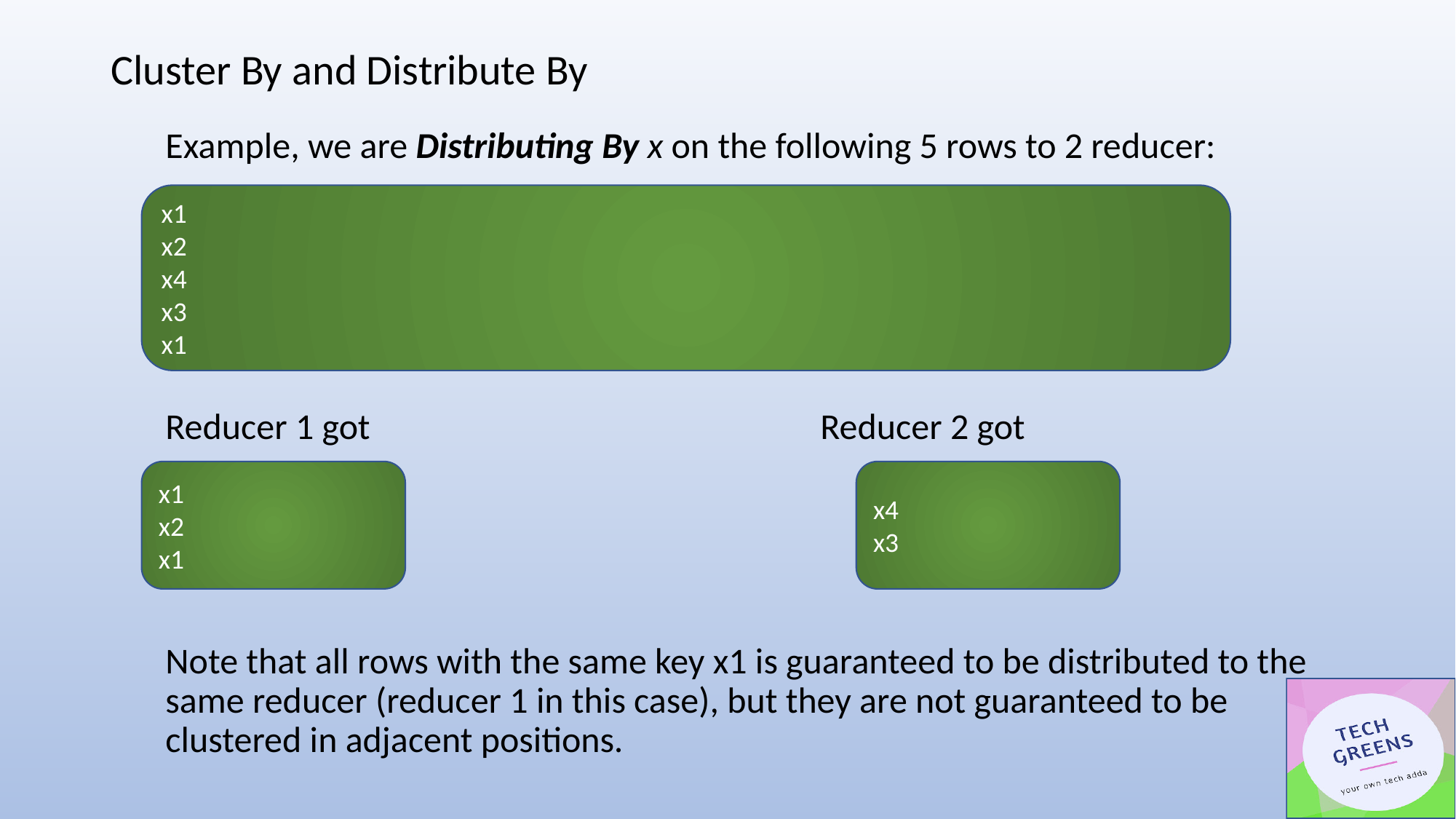

# Cluster By and Distribute By
Example, we are Distributing By x on the following 5 rows to 2 reducer:

Reducer 1 got					Reducer 2 got

Note that all rows with the same key x1 is guaranteed to be distributed to the same reducer (reducer 1 in this case), but they are not guaranteed to be clustered in adjacent positions.
x1
x2
x4
x3
x1
x1
x2
x1
x4
x3